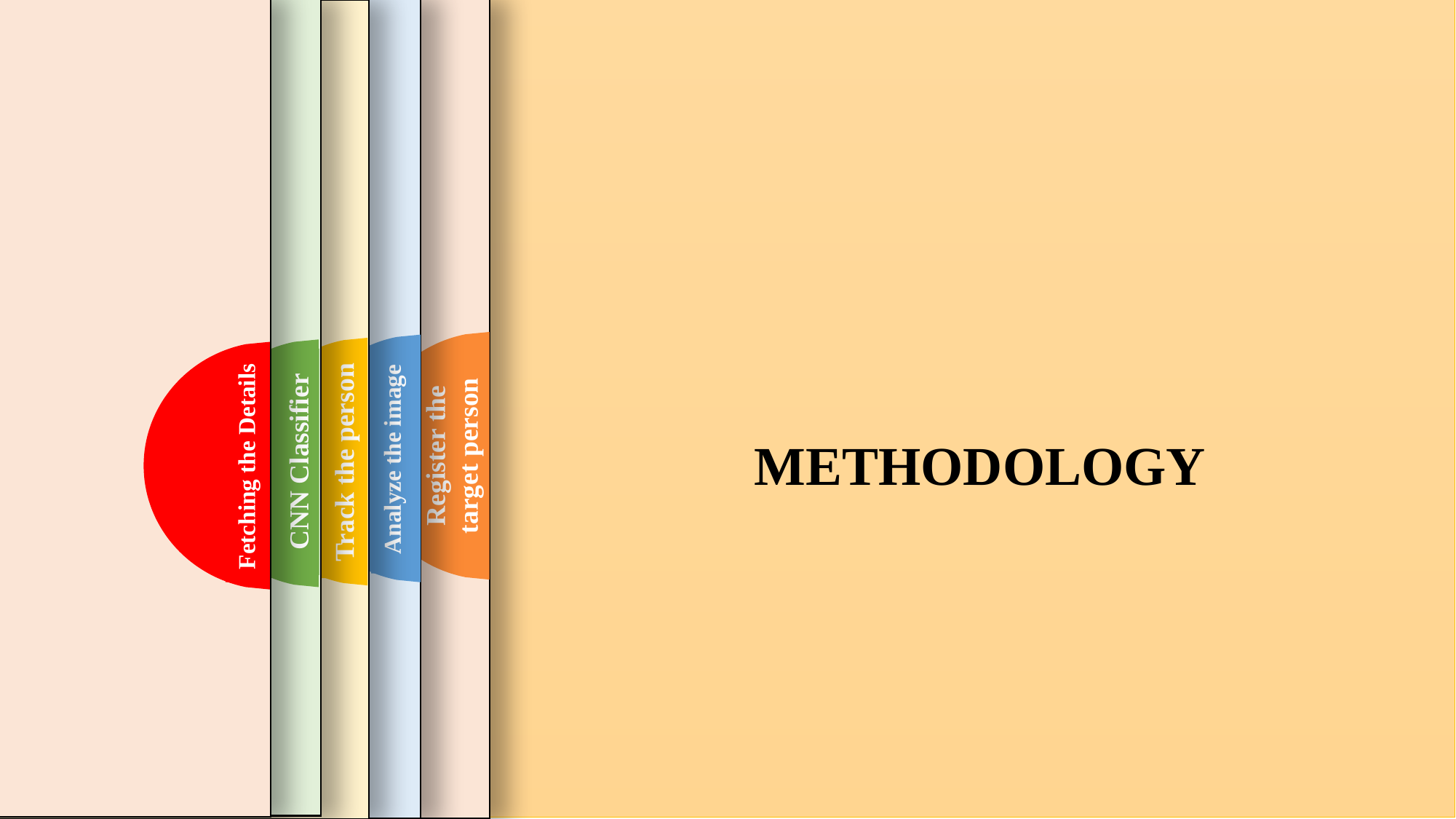

Register the target person

Analyze the image

Track the person

CNN Classifier

Fetching the Details
METHODOLOGY